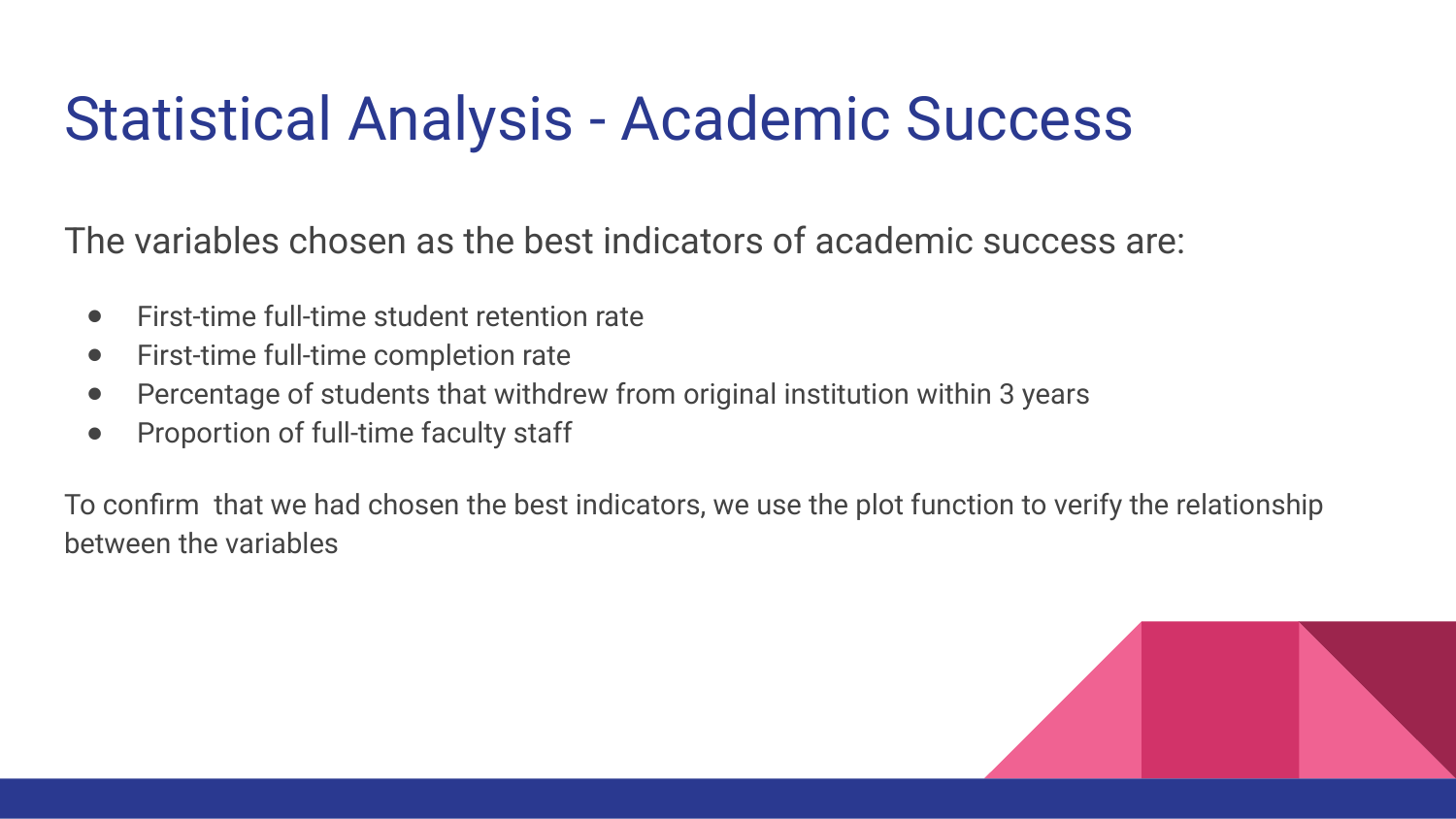

# Statistical Analysis - Academic Success
The variables chosen as the best indicators of academic success are:
First-time full-time student retention rate
First-time full-time completion rate
Percentage of students that withdrew from original institution within 3 years
Proportion of full-time faculty staff
To confirm  that we had chosen the best indicators, we use the plot function to verify the relationship between the variables